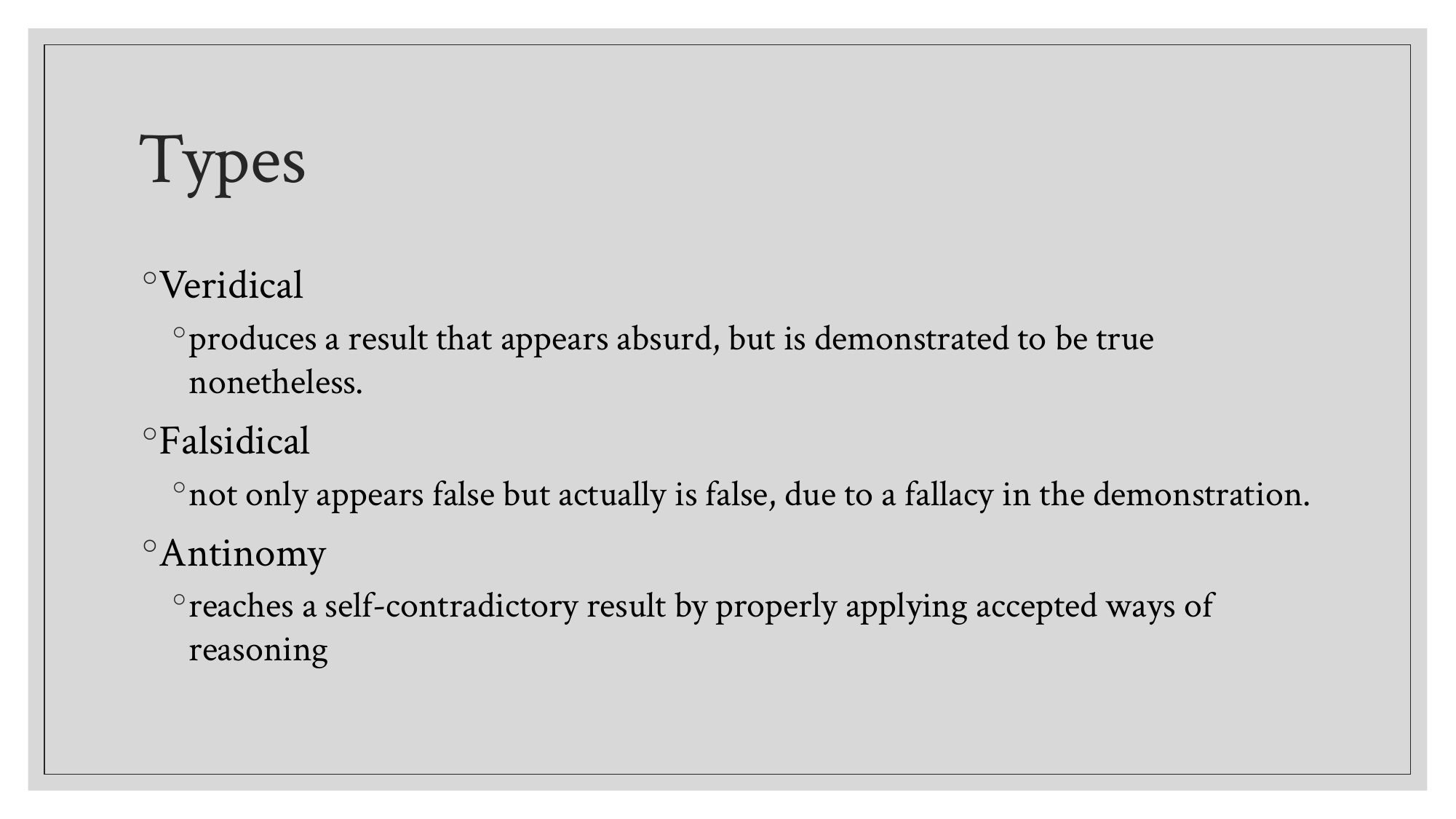

# Types
Veridical
produces a result that appears absurd, but is demonstrated to be true nonetheless.
Falsidical
not only appears false but actually is false, due to a fallacy in the demonstration.
Antinomy
reaches a self-contradictory result by properly applying accepted ways of reasoning